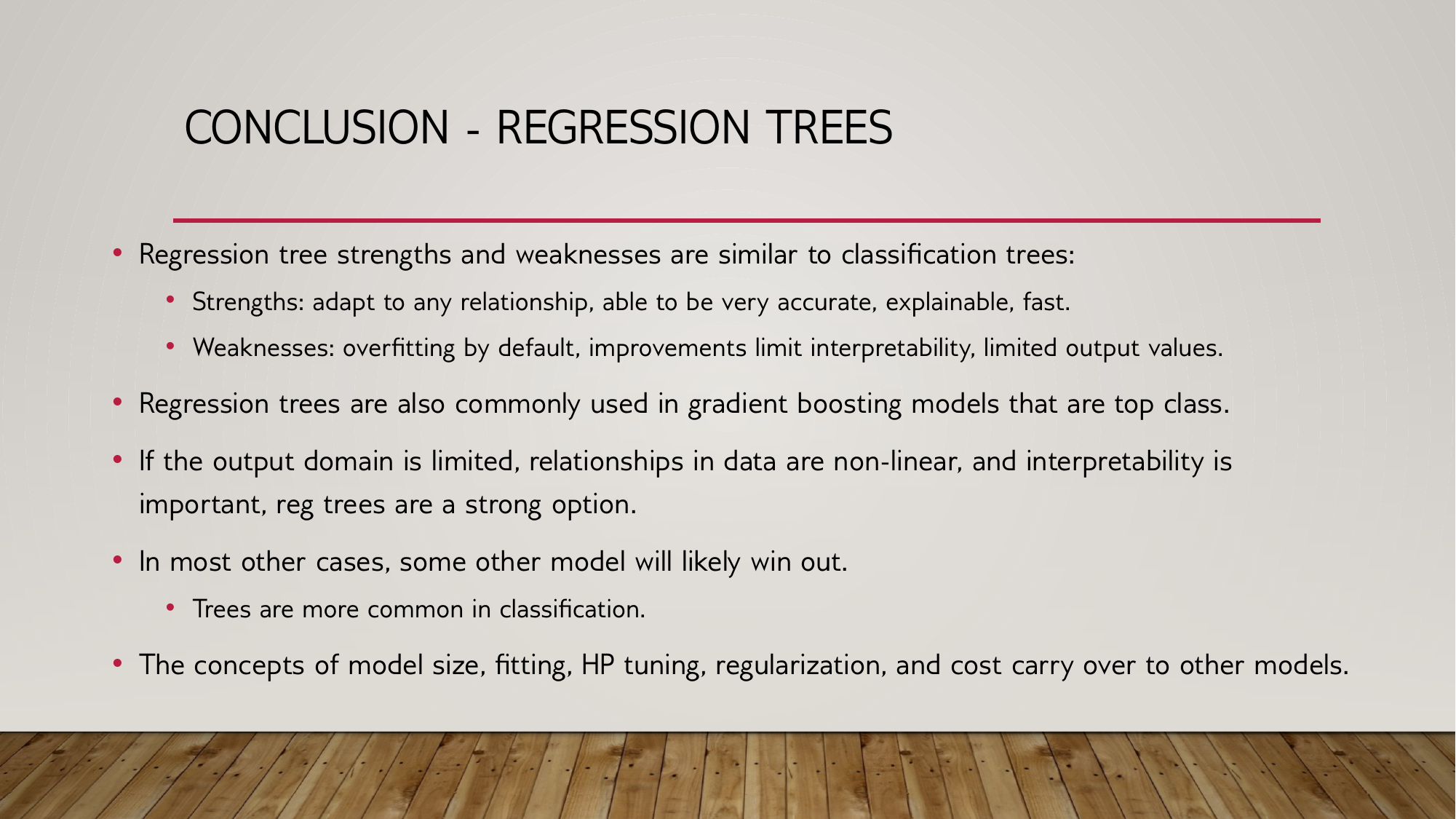

# Conclusion - Regression Trees
Regression tree strengths and weaknesses are similar to classification trees:
Strengths: adapt to any relationship, able to be very accurate, explainable, fast.
Weaknesses: overfitting by default, improvements limit interpretability, limited output values.
Regression trees are also commonly used in gradient boosting models that are top class.
If the output domain is limited, relationships in data are non-linear, and interpretability is important, reg trees are a strong option.
In most other cases, some other model will likely win out.
Trees are more common in classification.
The concepts of model size, fitting, HP tuning, regularization, and cost carry over to other models.